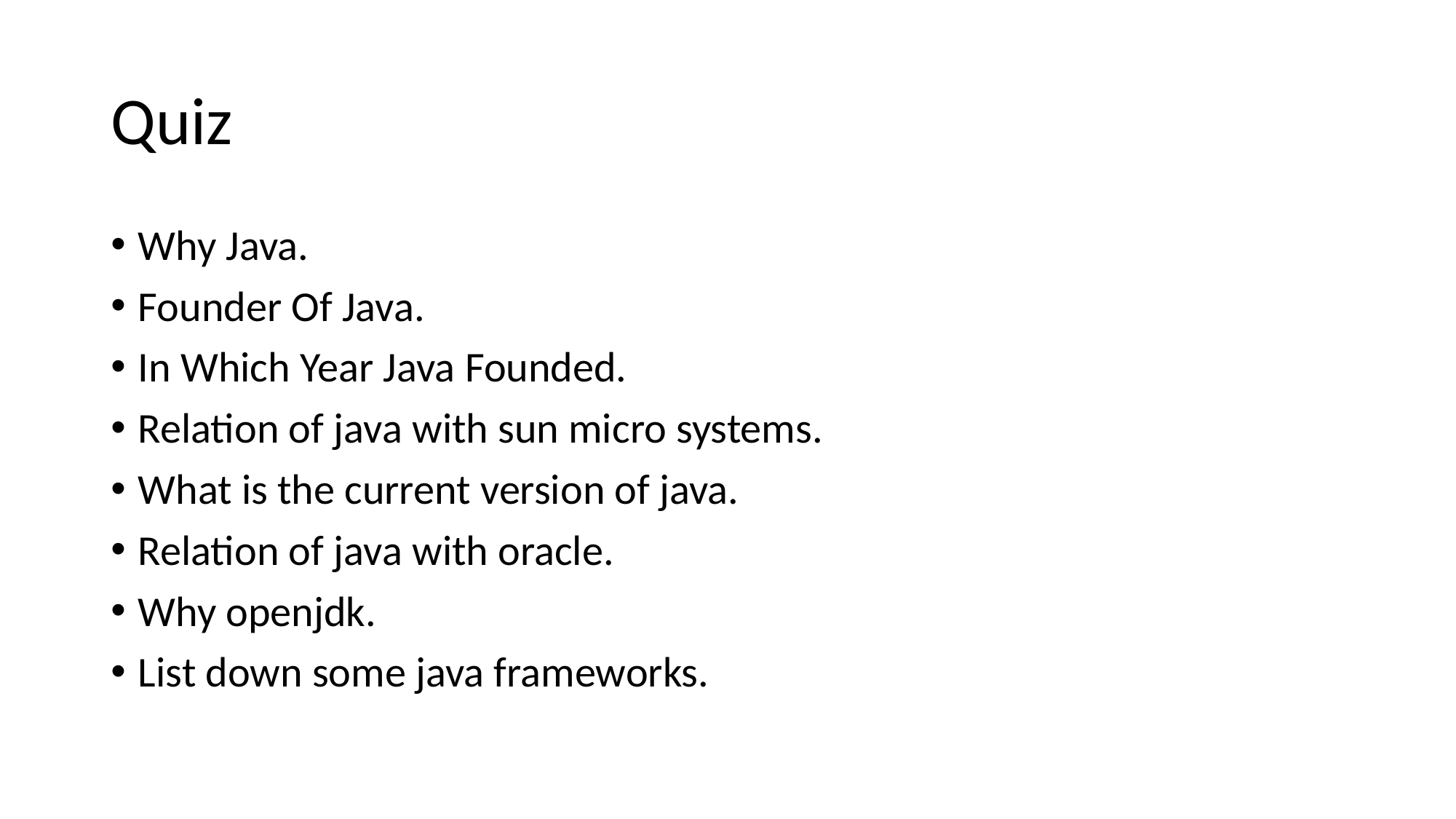

# Quiz
Why Java.
Founder Of Java.
In Which Year Java Founded.
Relation of java with sun micro systems.
What is the current version of java.
Relation of java with oracle.
Why openjdk.
List down some java frameworks.